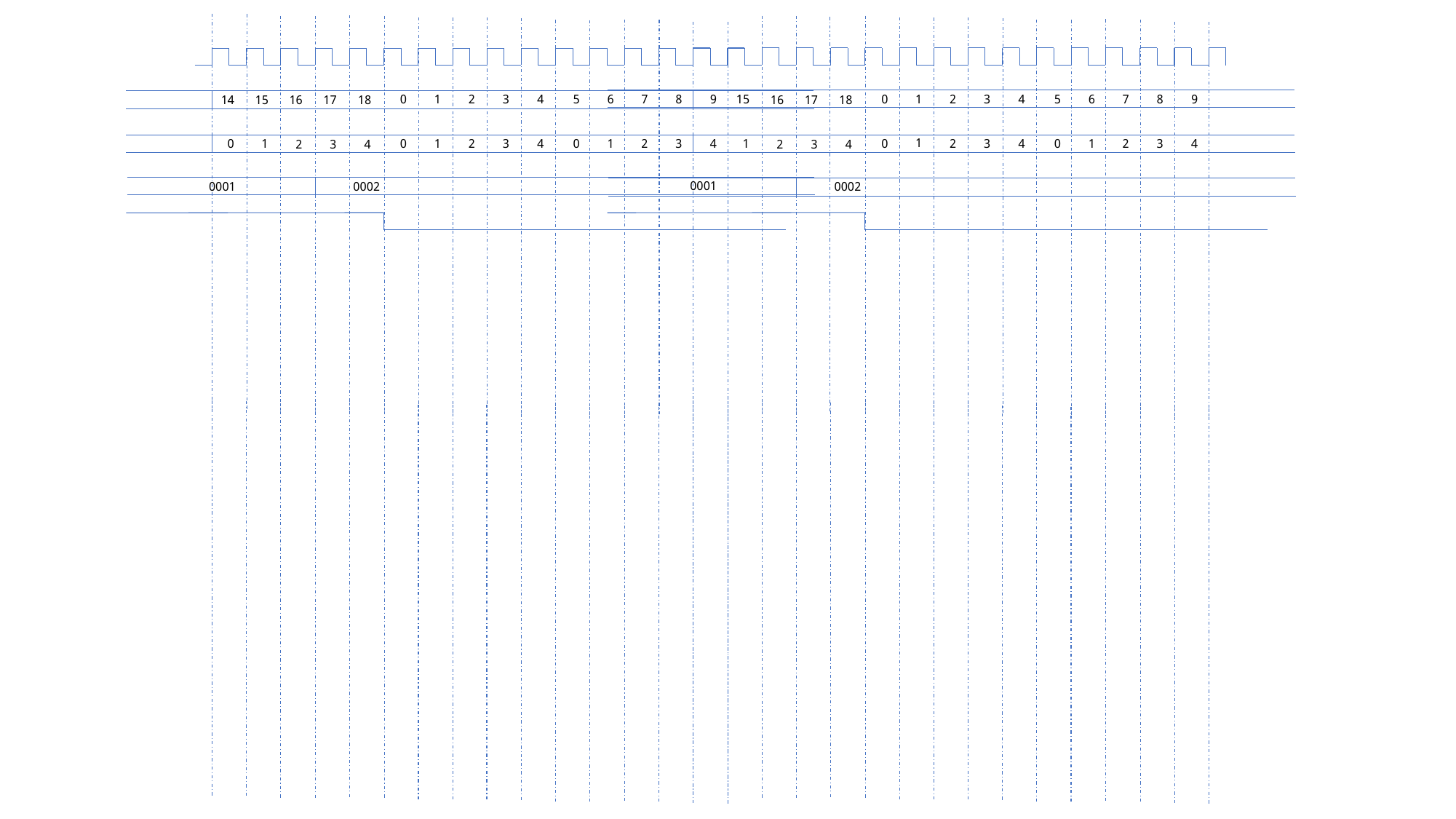

1
1
0
6
0
6
5
3
4
5
3
4
2
8
9
2
8
9
7
7
15
15
14
17
18
17
18
16
16
1
1
0
1
0
1
0
3
4
0
3
4
2
3
4
2
3
4
2
2
1
1
0
3
4
3
4
2
2
0001
0001
0002
0002